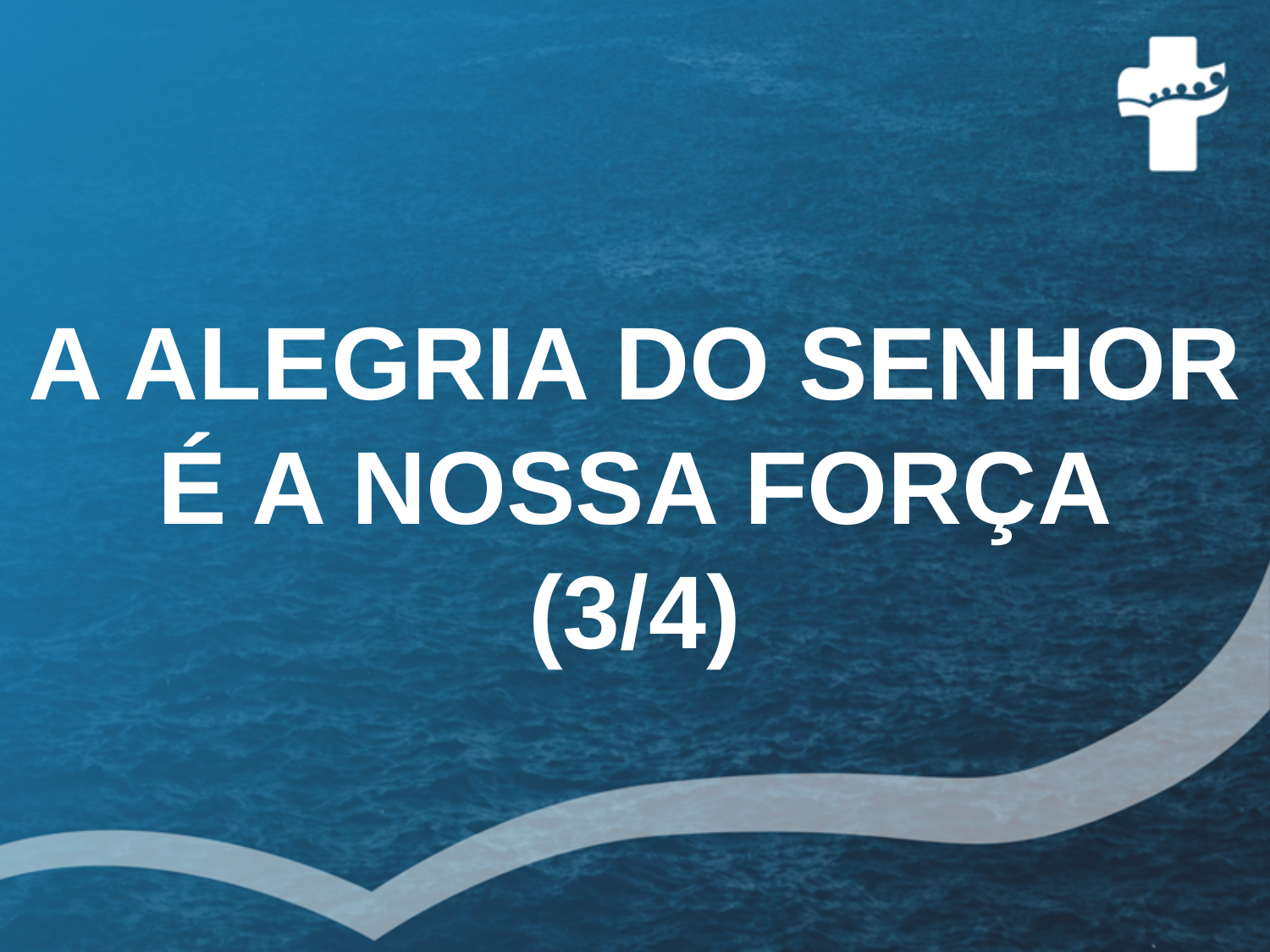

A ALEGRIA DO SENHOR É A NOSSA FORÇA
(3/4)